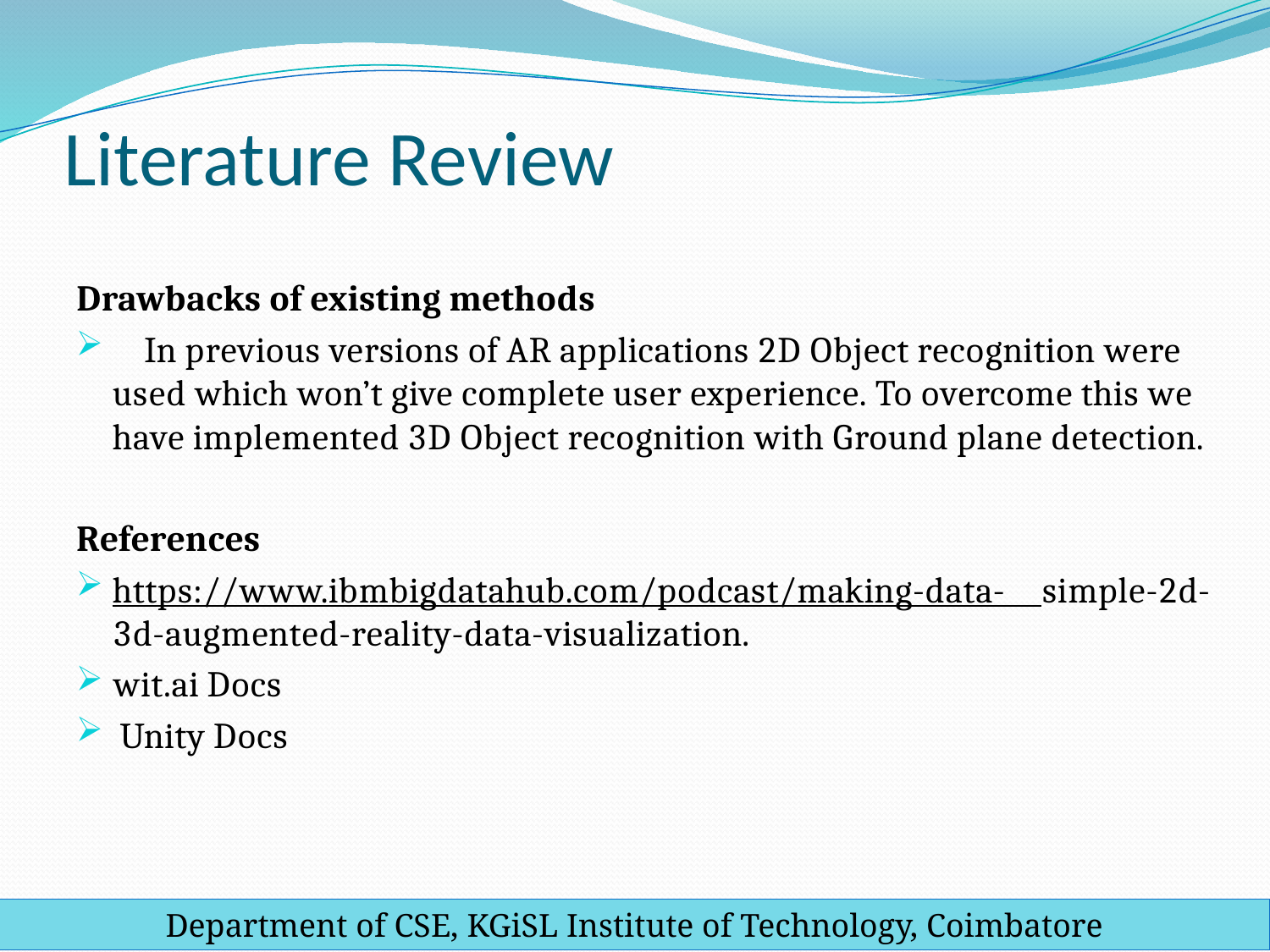

# Literature Review
Drawbacks of existing methods
    In previous versions of AR applications 2D Object recognition were used which won’t give complete user experience. To overcome this we have implemented 3D Object recognition with Ground plane detection.

References
https://www.ibmbigdatahub.com/podcast/making-data-     simple-2d-3d-augmented-reality-data-visualization.
wit.ai Docs
 Unity Docs

Department of CSE, KGiSL Institute of Technology, Coimbatore